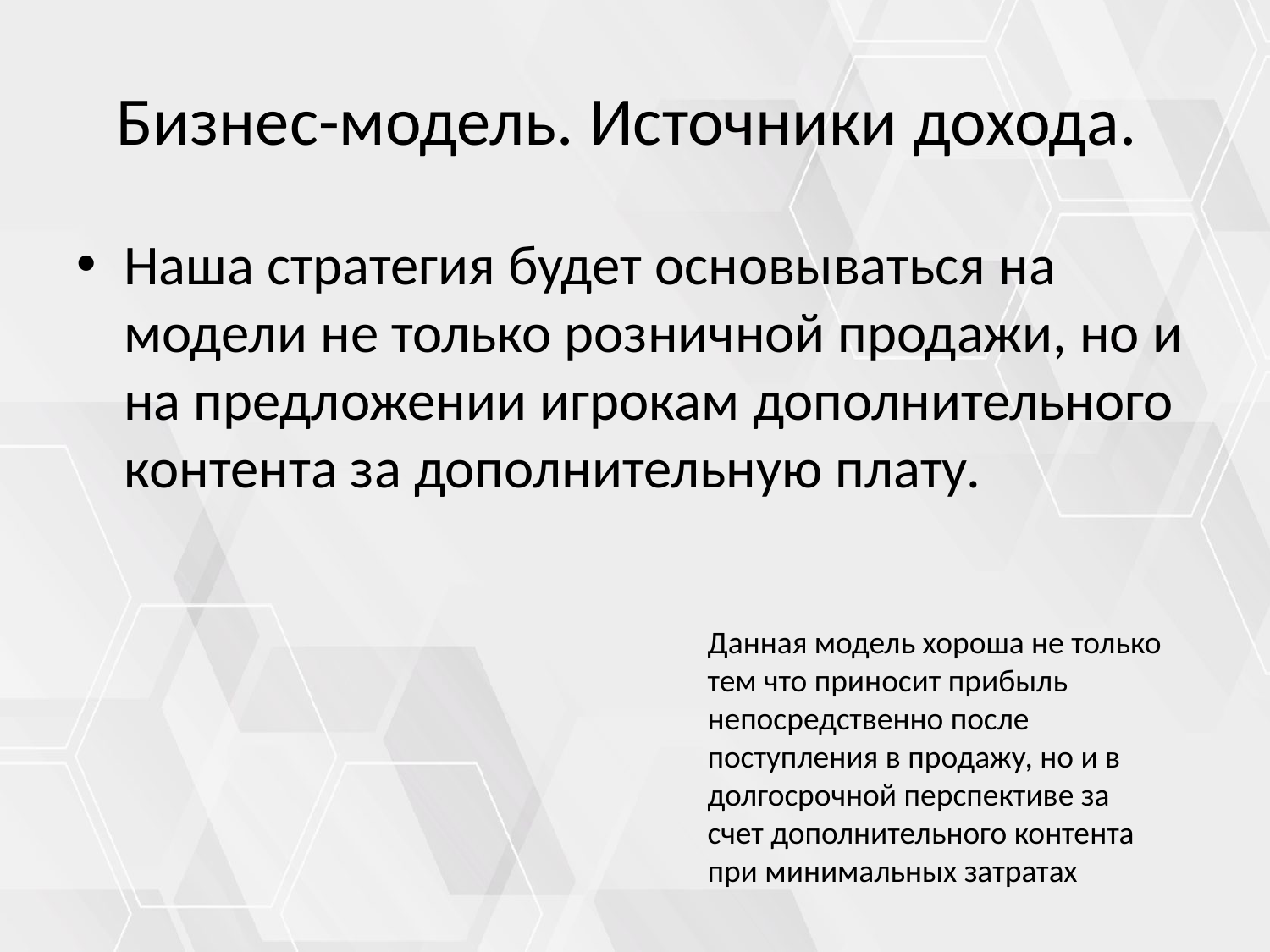

# Бизнес-модель. Источники дохода.
Наша стратегия будет основываться на модели не только розничной продажи, но и на предложении игрокам дополнительного контента за дополнительную плату.

Данная модель хороша не только тем что приносит прибыль непосредственно после поступления в продажу, но и в долгосрочной перспективе за счет дополнительного контента при минимальных затратах